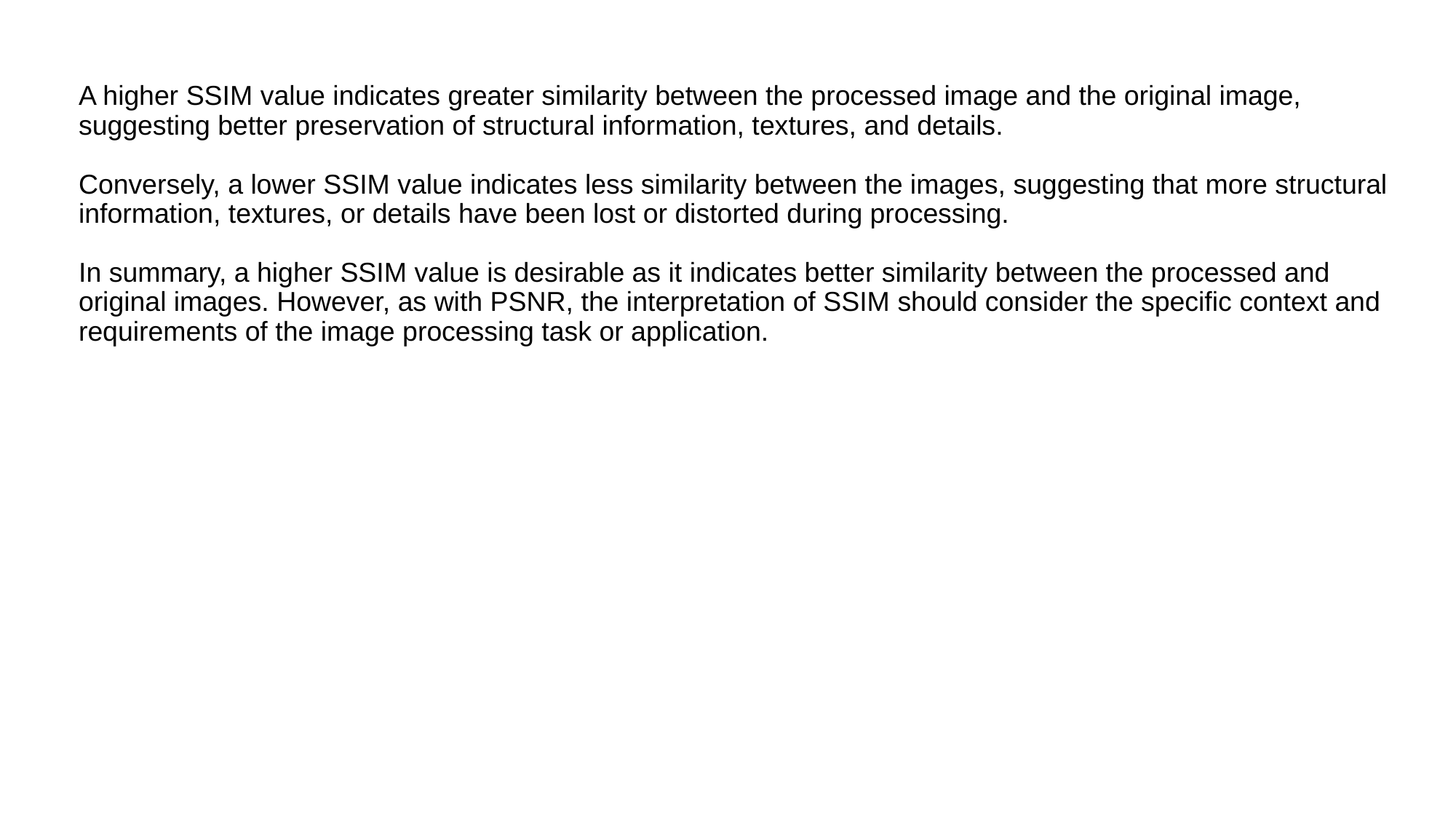

A higher SSIM value indicates greater similarity between the processed image and the original image, suggesting better preservation of structural information, textures, and details.

Conversely, a lower SSIM value indicates less similarity between the images, suggesting that more structural information, textures, or details have been lost or distorted during processing.

In summary, a higher SSIM value is desirable as it indicates better similarity between the processed and original images. However, as with PSNR, the interpretation of SSIM should consider the specific context and requirements of the image processing task or application.

#